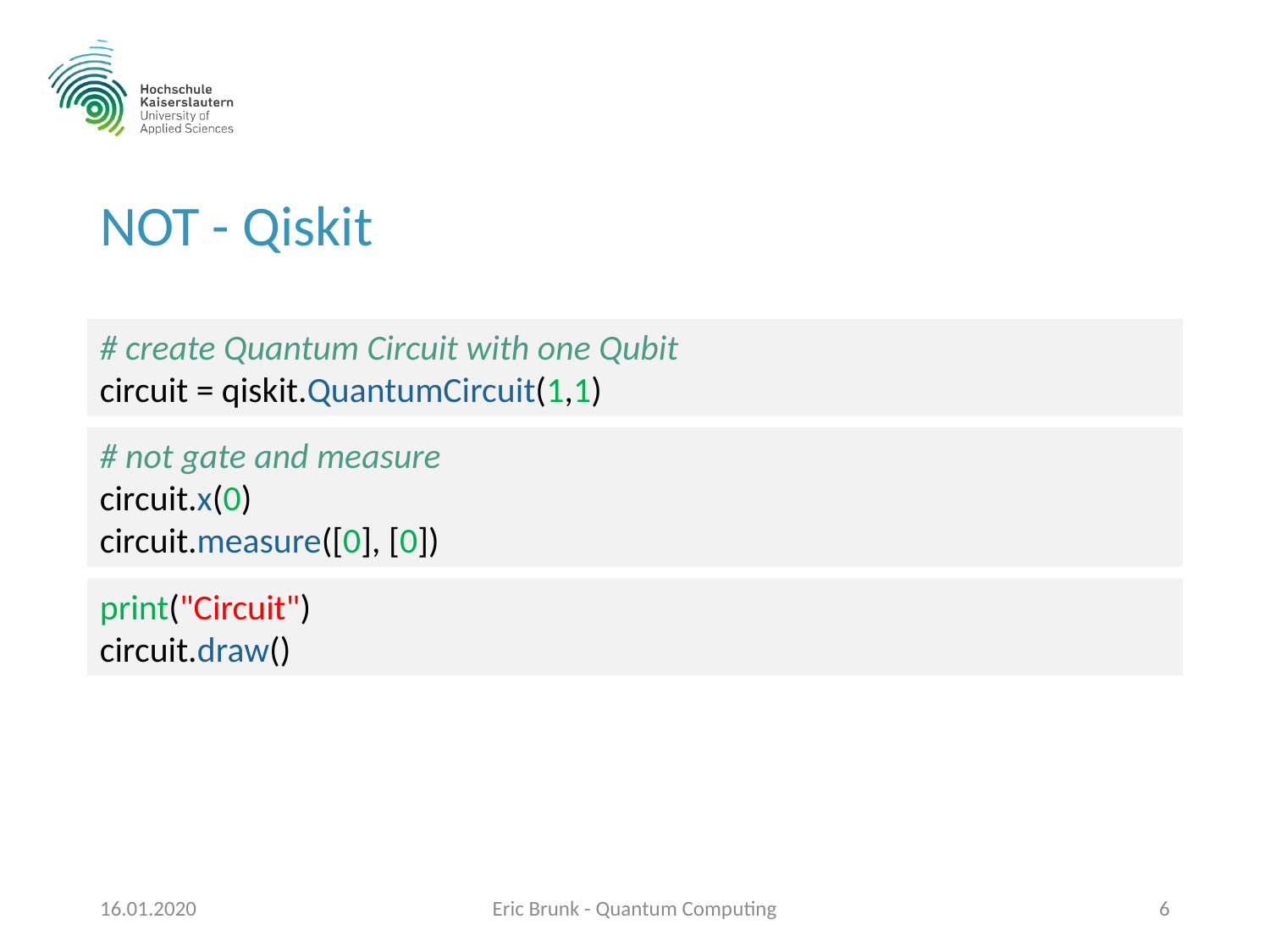

# NOT - Qiskit
# create Quantum Circuit with one Qubit
circuit = qiskit.QuantumCircuit(1,1)
# not gate and measure
circuit.x(0)
circuit.measure([0], [0])
print("Circuit")
circuit.draw()
16.01.2020
Eric Brunk - Quantum Computing
6